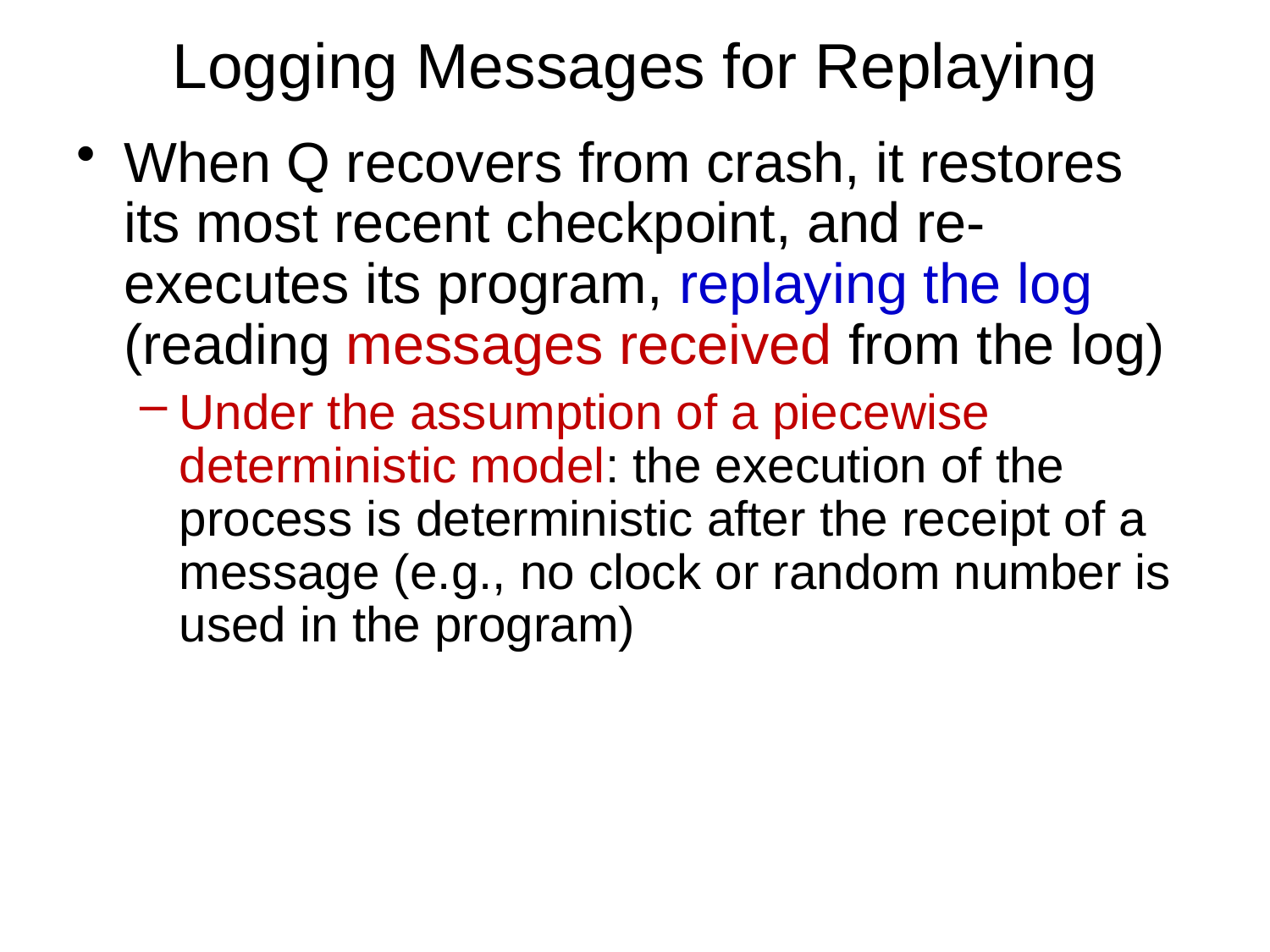

# Logging Messages for Replaying
When Q recovers from crash, it restores its most recent checkpoint, and re-executes its program, replaying the log (reading messages received from the log)
Under the assumption of a piecewise deterministic model: the execution of the process is deterministic after the receipt of a message (e.g., no clock or random number is used in the program)